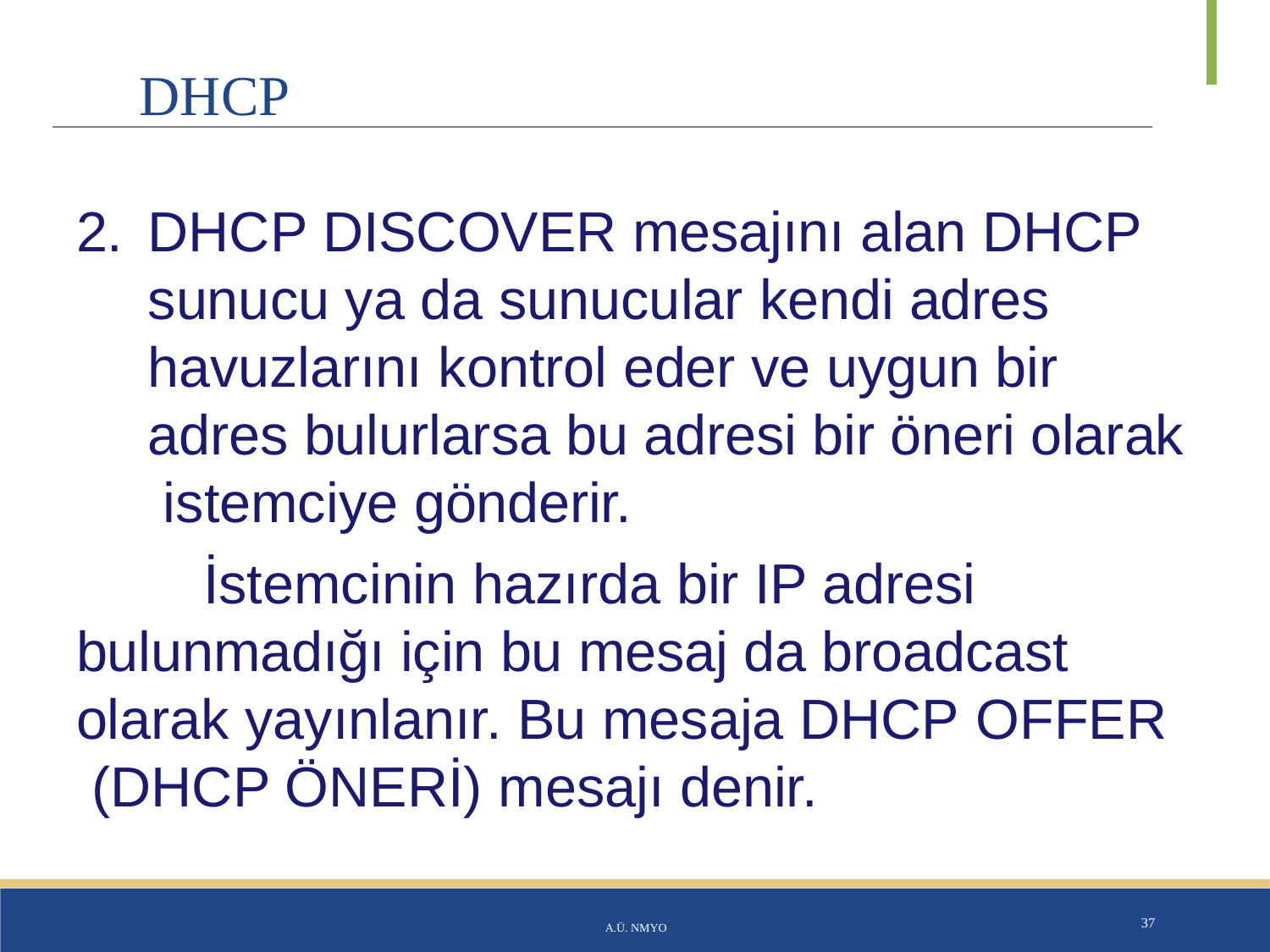

# DHCP
2.	DHCP DISCOVER mesajını alan DHCP  sunucu ya da sunucular kendi adres  havuzlarını kontrol eder ve uygun bir  adres bulurlarsa bu adresi bir öneri olarak  istemciye gönderir.
İstemcinin hazırda bir IP adresi  bulunmadığı için bu mesaj da broadcast  olarak yayınlanır. Bu mesaja DHCP OFFER  (DHCP ÖNERİ) mesajı denir.
A.Ü. NMYO
37